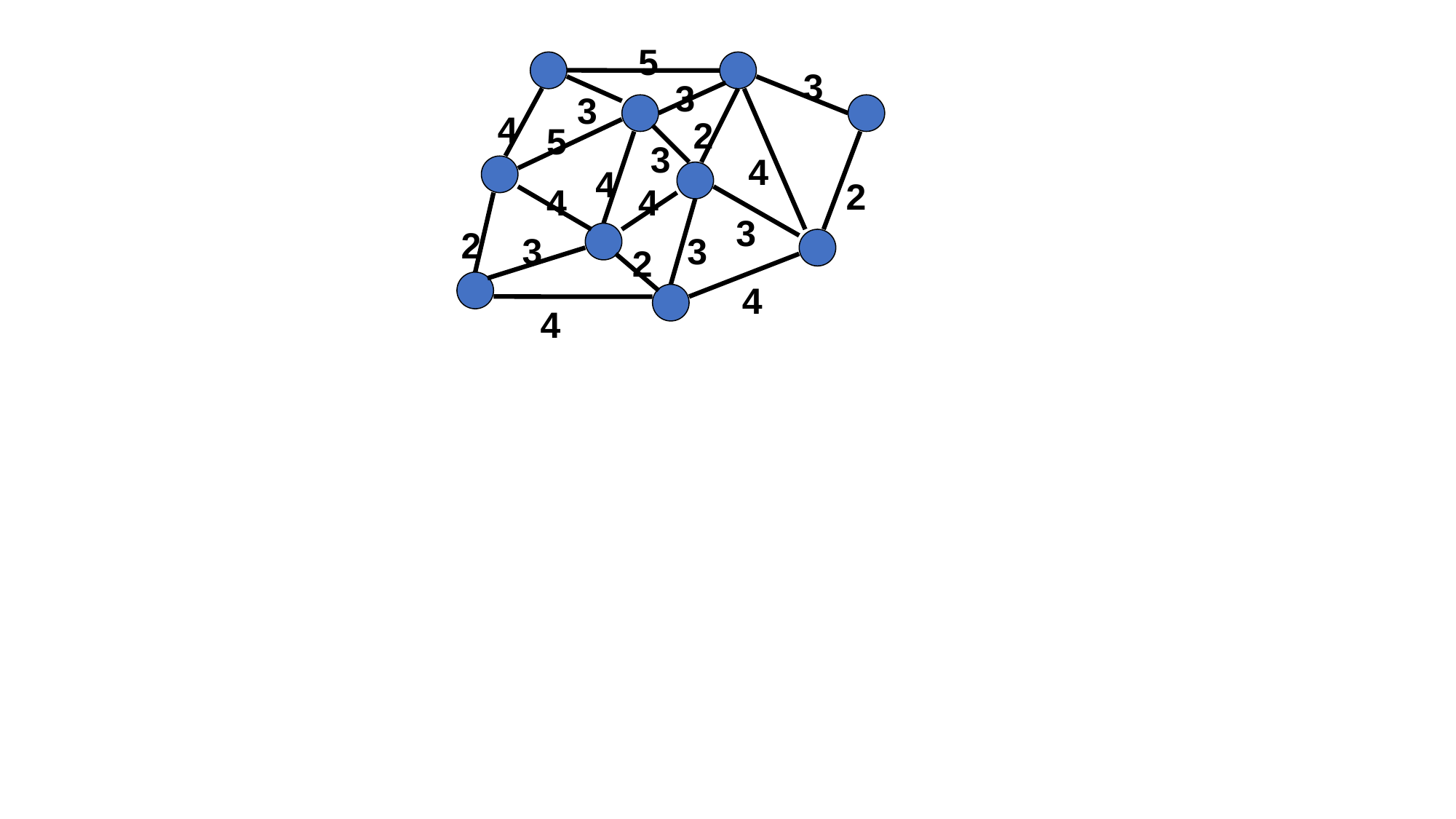

5
3
3
3
4
2
5
3
4
4
2
4
4
3
2
3
3
2
4
4